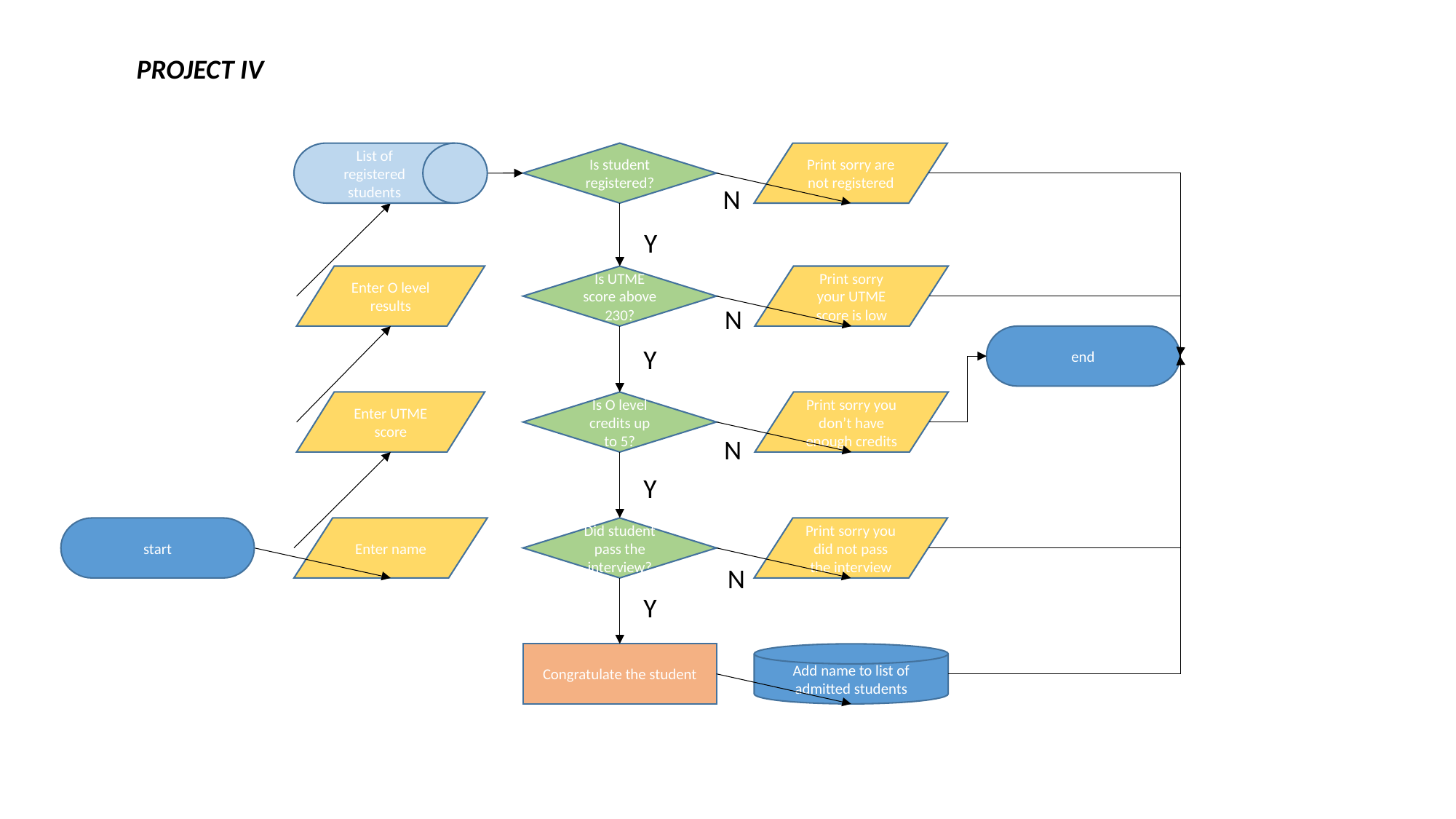

PROJECT IV
List of registered students
Is student registered?
Print sorry are not registered
N
Y
Is UTME score above 230?
Enter O level results
Print sorry your UTME score is low
N
end
Y
Is O level credits up to 5?
Enter UTME score
Print sorry you don’t have enough credits
N
Y
Did student pass the interview?
start
Enter name
Print sorry you did not pass the interview
N
Y
Congratulate the student
Add name to list of admitted students